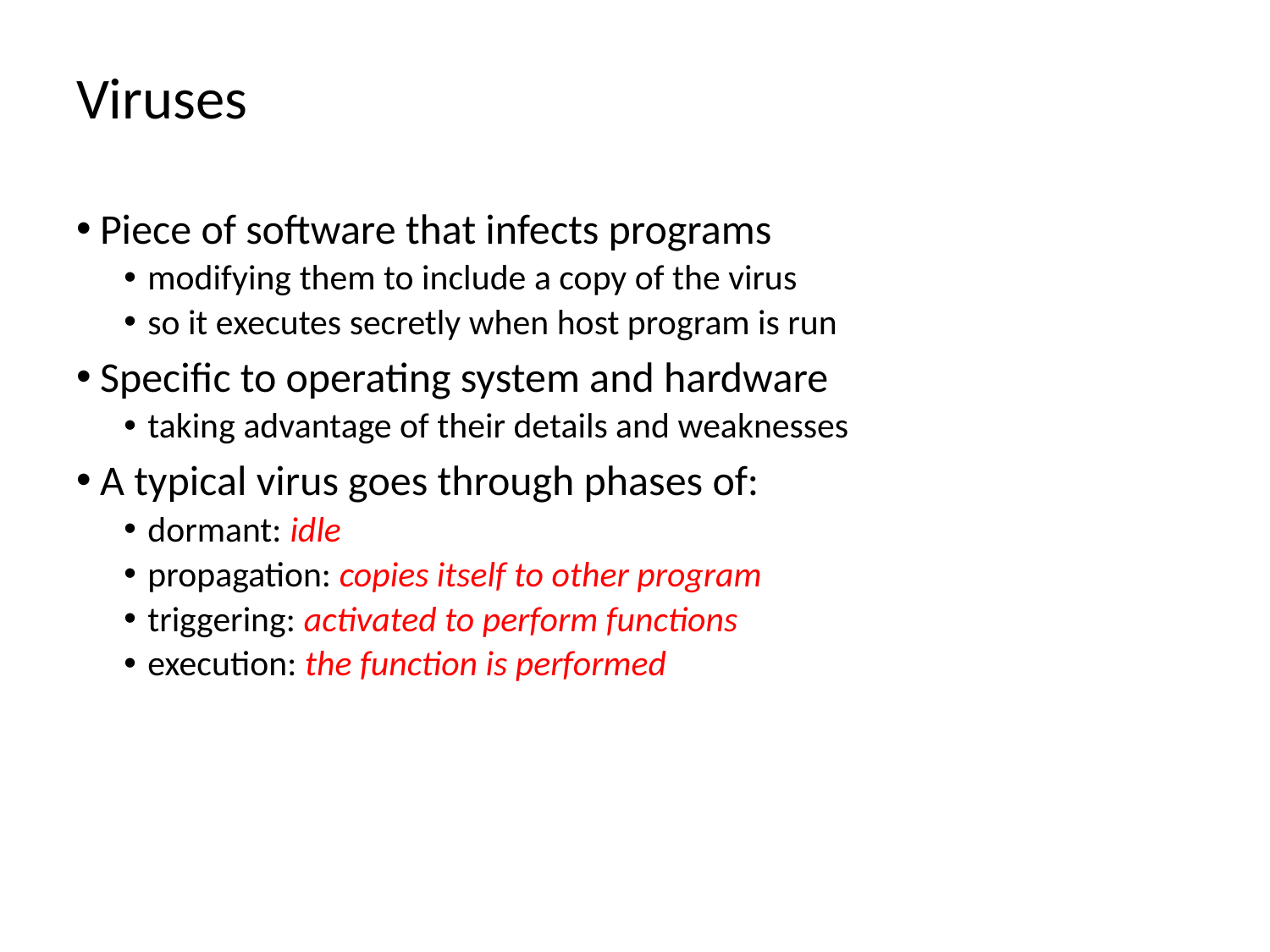

# Viruses
Piece of software that infects programs
modifying them to include a copy of the virus
so it executes secretly when host program is run
Specific to operating system and hardware
taking advantage of their details and weaknesses
A typical virus goes through phases of:
dormant: idle
propagation: copies itself to other program
triggering: activated to perform functions
execution: the function is performed